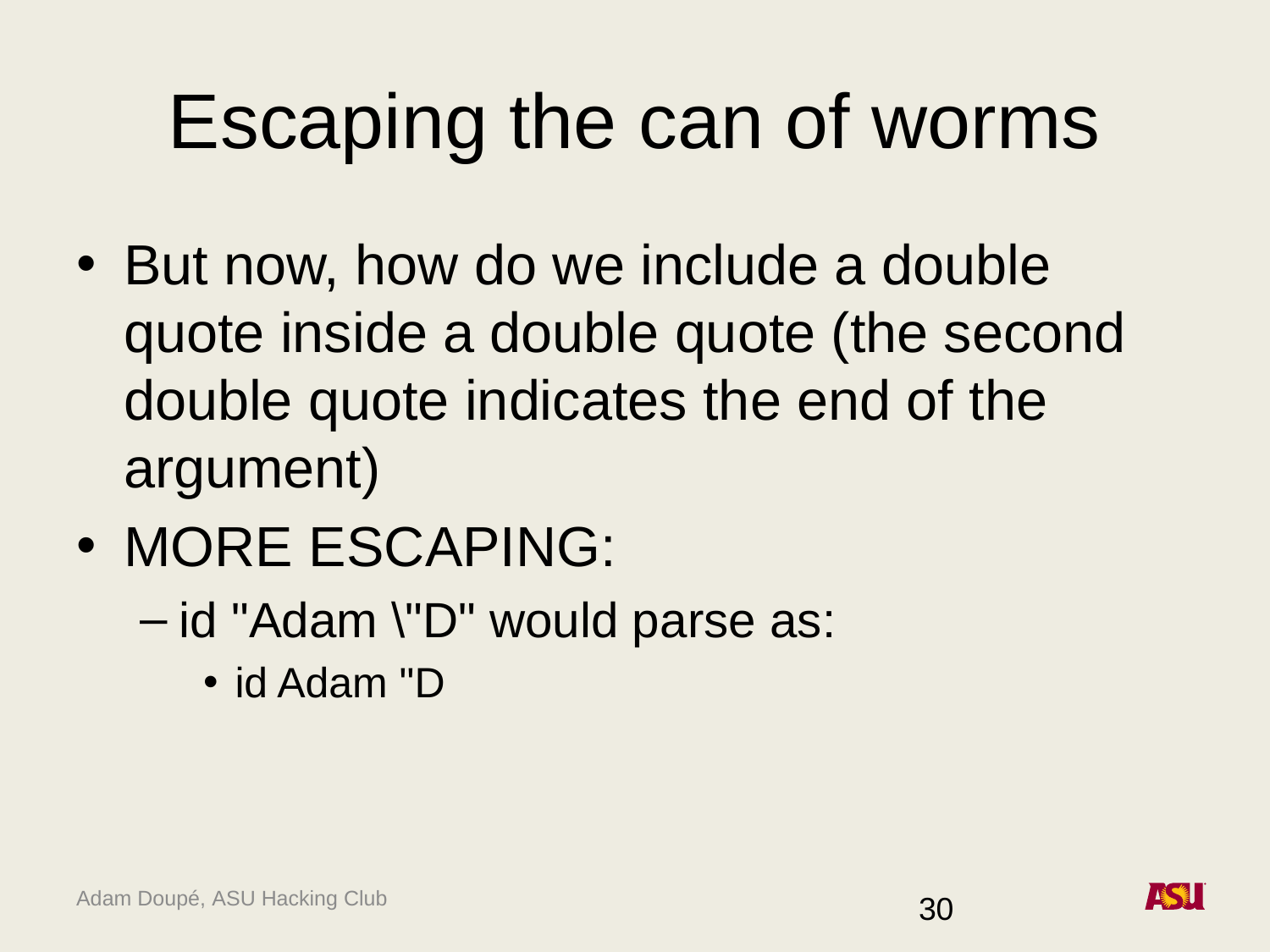

# Escaping the can of worms
But now, how do we include a double quote inside a double quote (the second double quote indicates the end of the argument)
MORE ESCAPING:
id "Adam \"D" would parse as:
id Adam "D

30